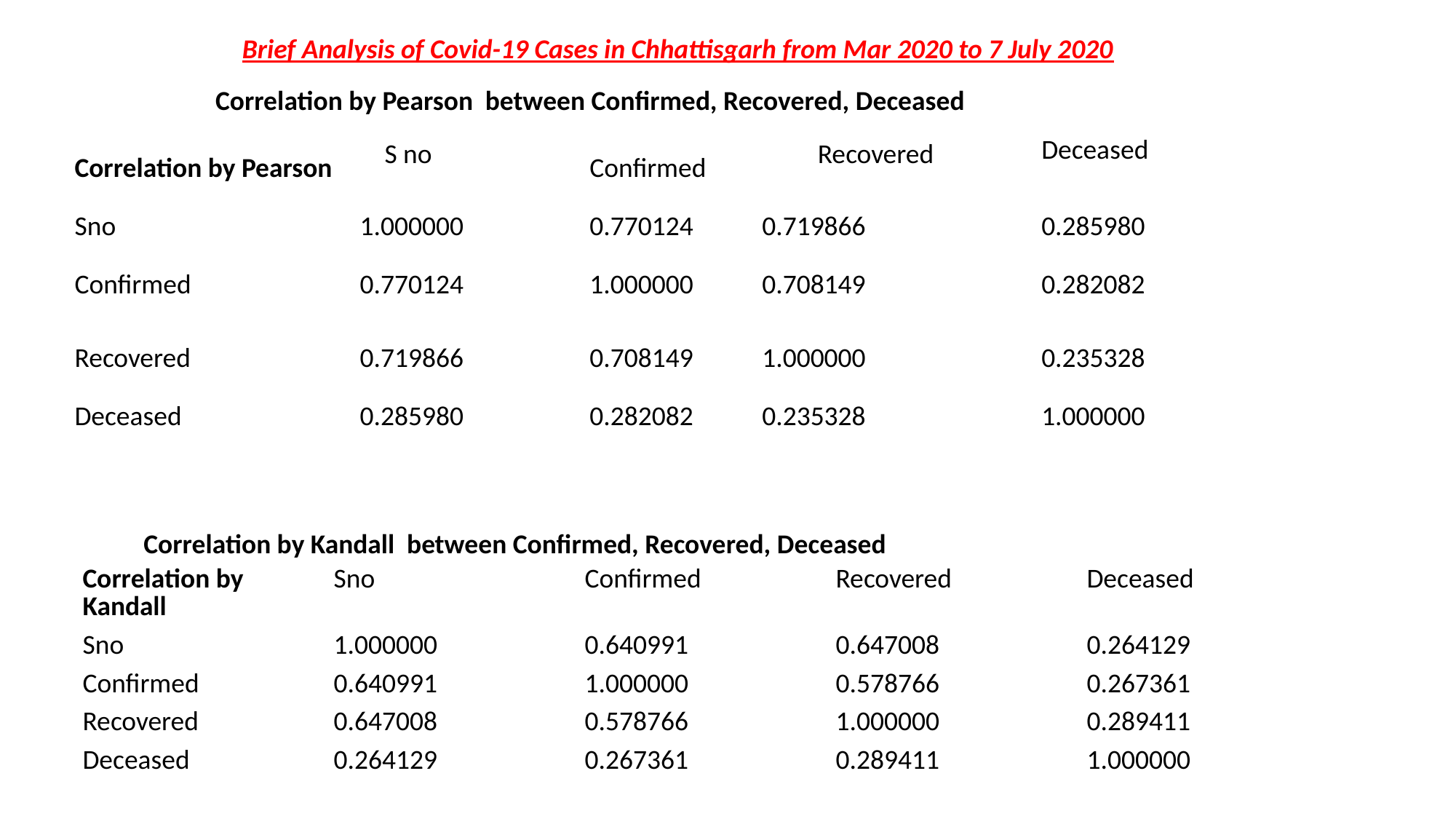

Brief Analysis of Covid-19 Cases in Chhattisgarh from Mar 2020 to 7 July 2020

Correlation by Pearson  between Confirmed, Recovered, Deceased

| Correlation by Pearson | S no | Confirmed | Recovered | Deceased |
| --- | --- | --- | --- | --- |
| Sno | 1.000000 | 0.770124 | 0.719866 | 0.285980 |
| Confirmed | 0.770124 | 1.000000 | 0.708149 | 0.282082 |
| Recovered | 0.719866 | 0.708149 | 1.000000 | 0.235328 |
| Deceased | 0.285980 | 0.282082 | 0.235328 | 1.000000 |
Correlation by Kandall  between Confirmed, Recovered, Deceased

| Correlation by Kandall | Sno | Confirmed | Recovered | Deceased |
| --- | --- | --- | --- | --- |
| Sno | 1.000000 | 0.640991 | 0.647008 | 0.264129 |
| Confirmed | 0.640991 | 1.000000 | 0.578766 | 0.267361 |
| Recovered | 0.647008 | 0.578766 | 1.000000 | 0.289411 |
| Deceased | 0.264129 | 0.267361 | 0.289411 | 1.000000 |